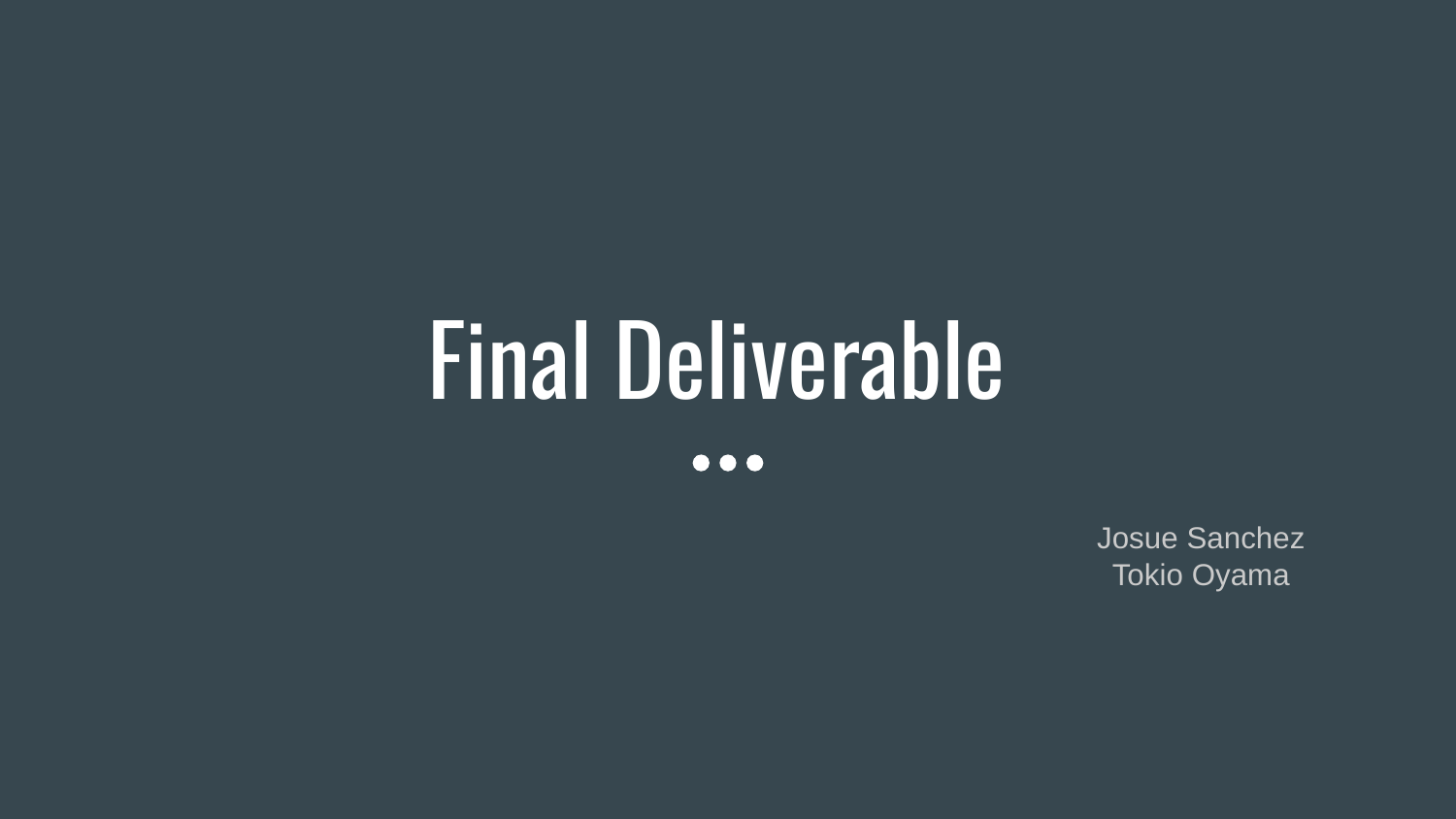

# Final Deliverable
Josue Sanchez
Tokio Oyama